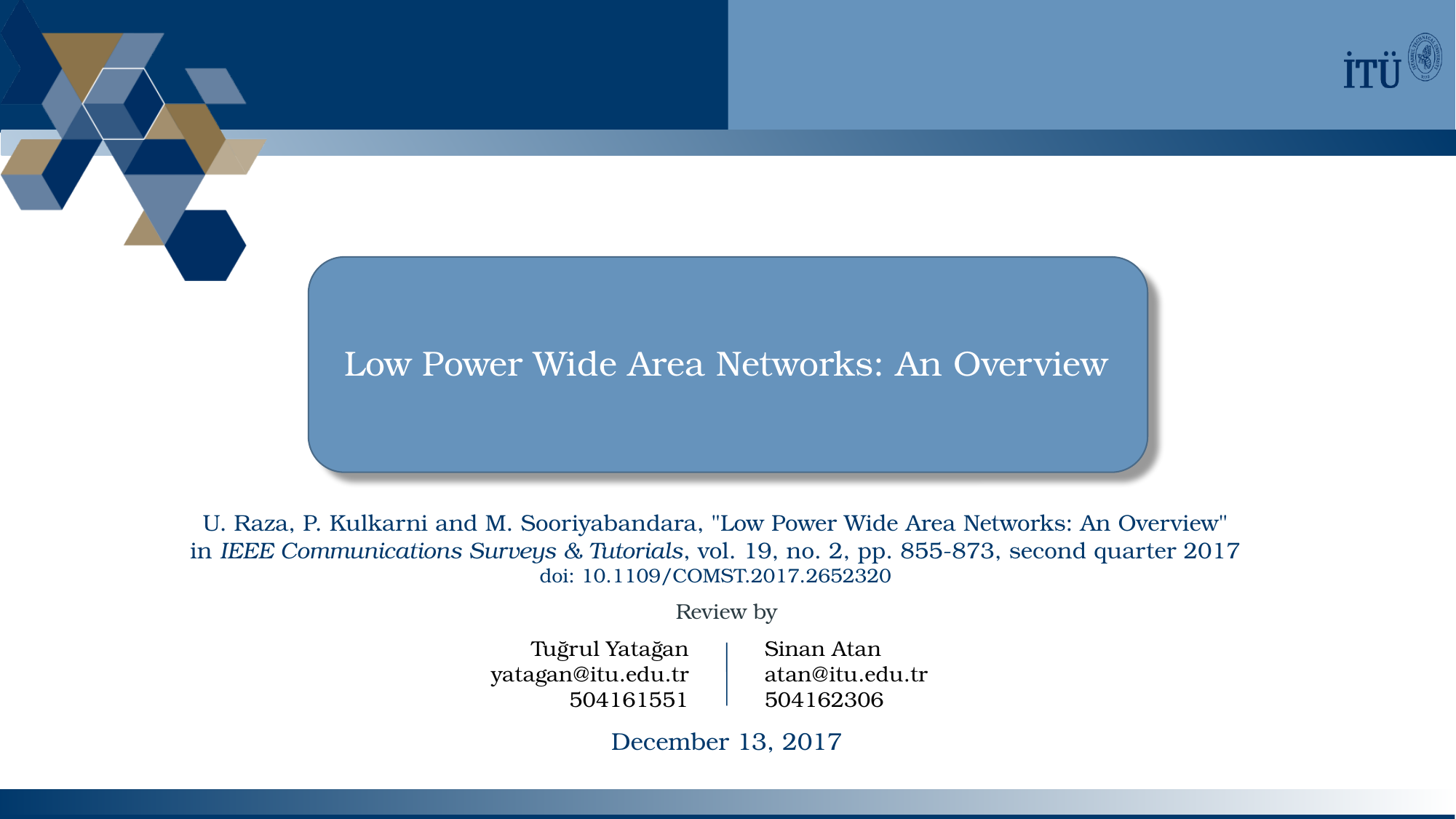

Low Power Wide Area Networks: An Overview
U. Raza, P. Kulkarni and M. Sooriyabandara, "Low Power Wide Area Networks: An Overview" in IEEE Communications Surveys & Tutorials, vol. 19, no. 2, pp. 855-873, second quarter 2017
doi: 10.1109/COMST.2017.2652320
Review by

Tuğrul Yatağan
yatagan@itu.edu.tr
504161551
Sinan Atan
atan@itu.edu.tr
504162306

December 13, 2017